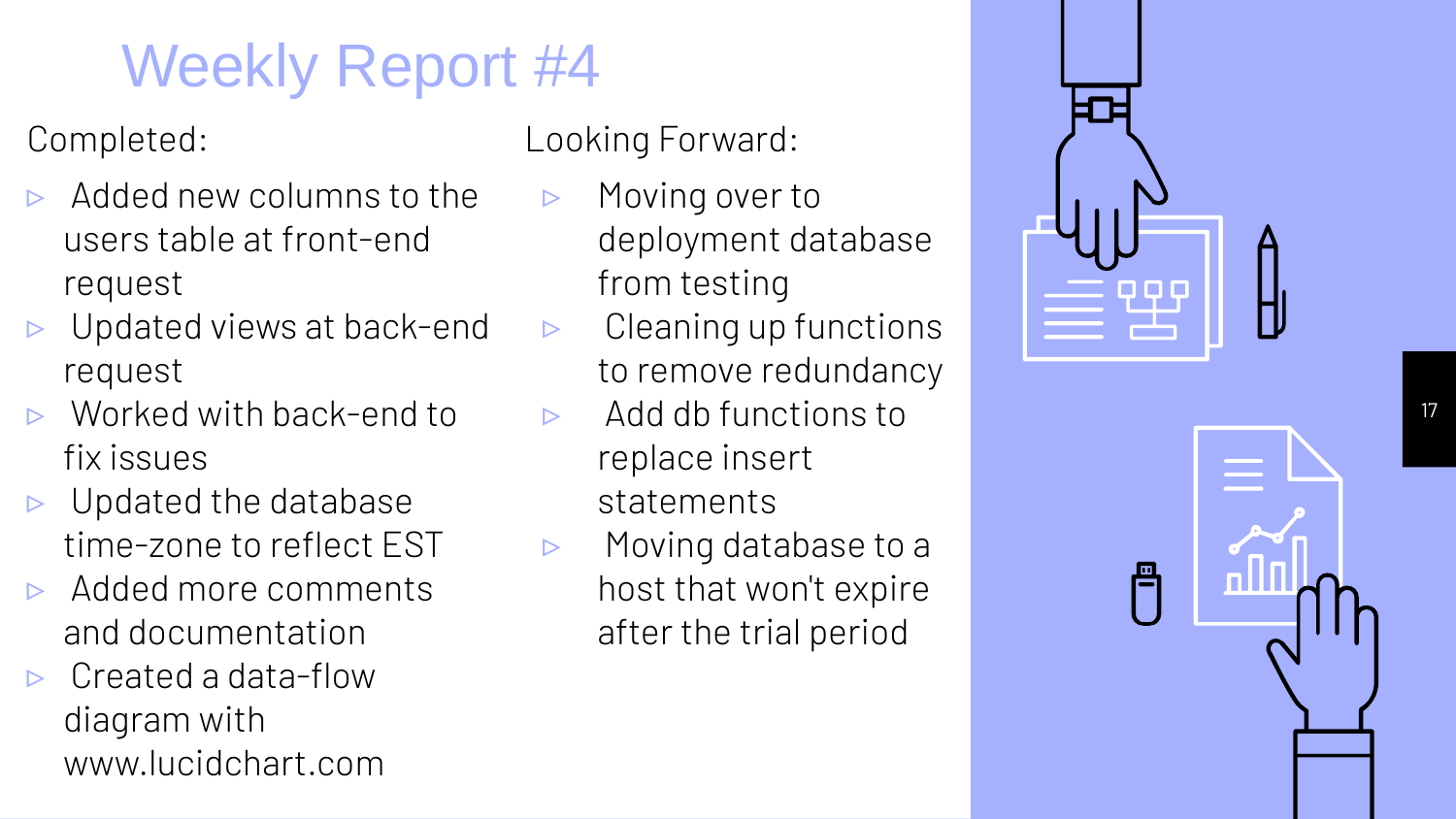

# Weekly Report #4
Completed:
 Added new columns to the users table at front-end request
 Updated views at back-end request
 Worked with back-end to fix issues
 Updated the database time-zone to reflect EST
 Added more comments and documentation
 Created a data-flow diagram with www.lucidchart.com
Looking Forward:
Moving over to deployment database from testing
 Cleaning up functions to remove redundancy
 Add db functions to replace insert statements
 Moving database to a host that won't expire after the trial period

17